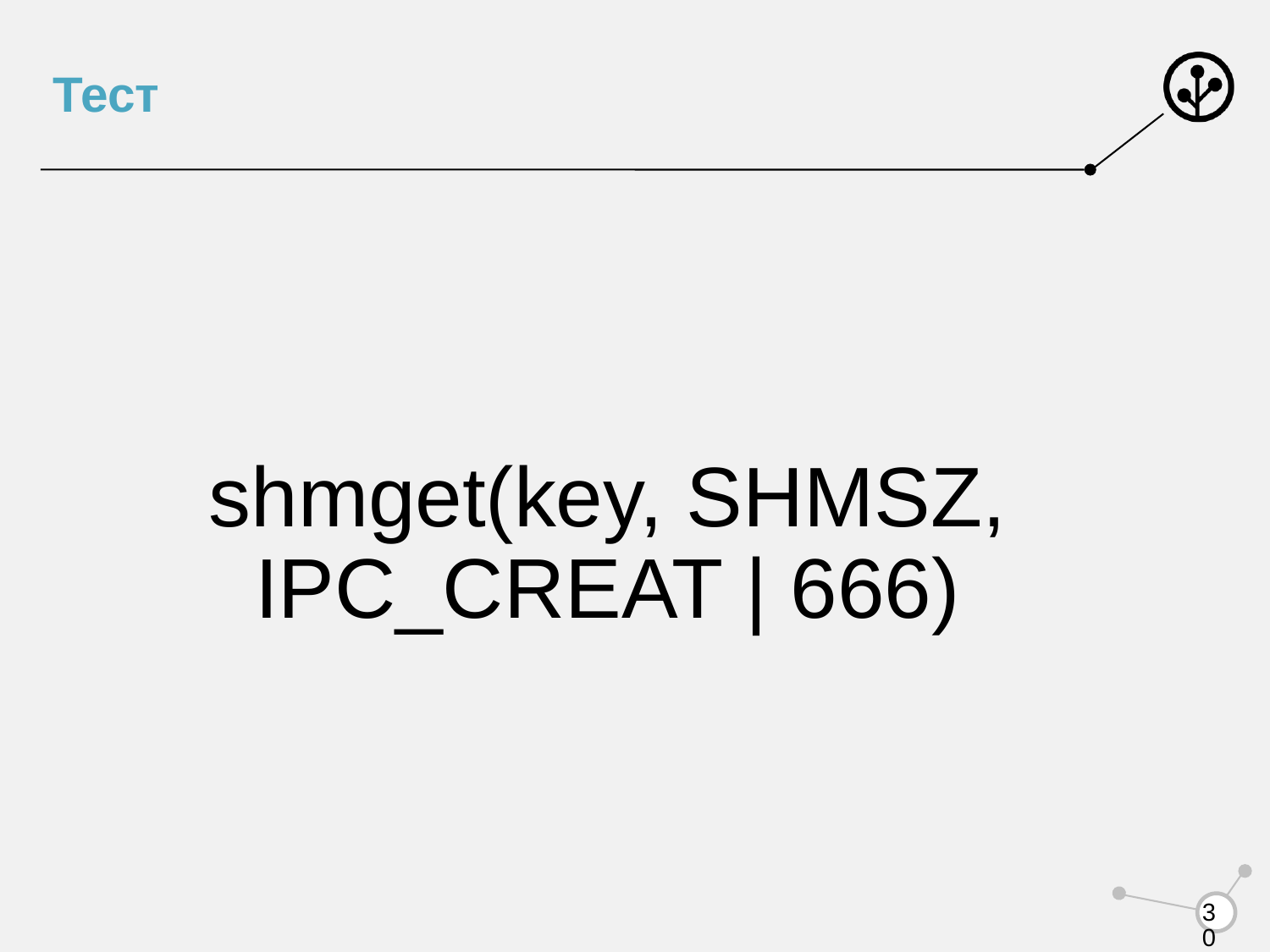

# Тест

shmget(key, SHMSZ, IPC_CREAT | 666)
30